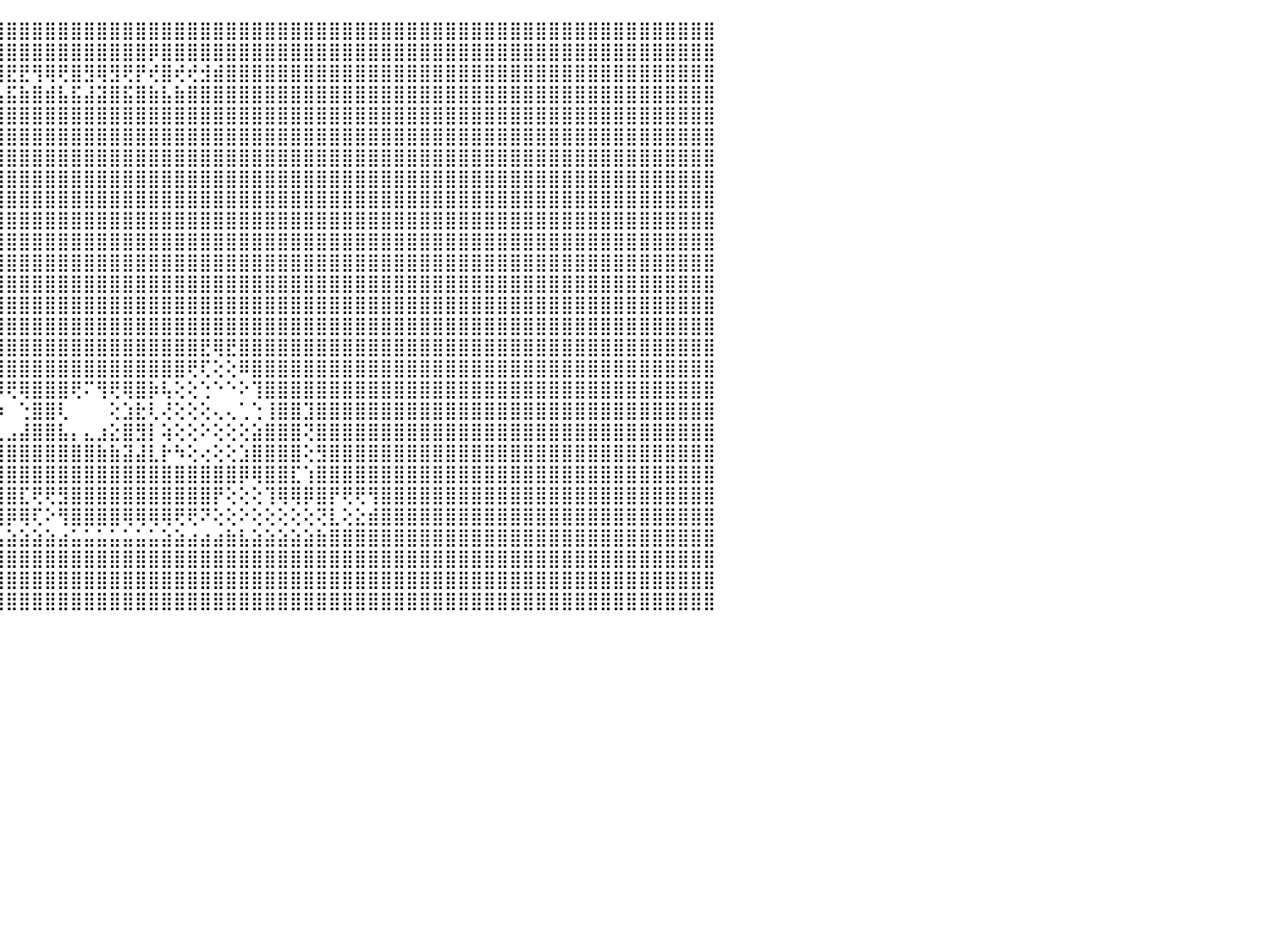

⣿⣿⣿⣿⣿⣿⣿⣿⣿⣿⣿⣿⣿⣿⣿⣿⣿⣿⣿⣿⣿⣿⣿⣿⣿⣿⣿⣿⣿⣿⣿⣿⣿⣿⣿⣿⣿⣿⣿⣿⣿⣿⣿⣿⣿⣿⣿⣿⣿⣿⣿⣿⣿⣿⣿⣿⣿⣿⣿⣿⣿⣿⣿⣿⣿⣿⣿⣿⣿⣿⣿⣿⣿⣿⣿⣿⣿⣿⣿⣿⣿⣿⣿⣿⣿⣿⣿⣿⣿⣿⣿⣿⣿⣿⣿⣿⣿⣿⣿⣿⠀
⣿⣿⣿⣿⣿⣿⣿⣿⣿⣿⣿⣿⣿⣿⣿⣿⣿⣿⣿⣿⣿⣿⣿⣿⣿⣿⣿⣿⣿⣿⣿⣿⣿⣿⣿⣿⣿⣿⣿⢿⣿⣿⣿⣿⣿⣿⣿⣿⣿⣿⣿⣿⣿⣿⣿⣿⡿⣿⣿⣿⣿⣿⣿⣿⣿⣿⣿⣿⣿⣿⣿⣿⣿⣿⣿⣿⣿⣿⣿⣿⣿⣿⣿⣿⣿⣿⣿⣿⣿⣿⣿⣿⣿⣿⣿⣿⣿⣿⣿⣿⠀
⣿⣿⣿⣿⣿⣿⣟⣿⡿⢻⣿⢿⢿⣿⣟⡿⣿⢿⢟⡿⢿⣟⣟⢿⢿⢟⡻⡟⣟⡿⣿⣿⢿⡿⣿⡿⢞⣿⣾⢻⢺⢟⡞⣟⣿⣟⣟⢻⢿⢟⣿⣻⢿⣻⢟⡟⢞⣿⢞⢞⣺⣾⣿⣿⣿⣿⣿⣿⣿⣿⣿⣿⣿⣿⣿⣿⣿⣿⣿⣿⣿⣿⣿⣿⣿⣿⣿⣿⣿⣿⣿⣿⣿⣿⣿⣿⣿⣿⣿⣿⠀
⣿⣿⣿⣿⣿⣿⣴⣿⣷⣾⣯⣮⣵⣷⣽⣵⣿⣼⣿⣯⣧⣿⣿⣿⣿⣾⣽⣷⣿⣵⣿⣽⣿⣯⣿⣷⣵⣿⣧⣿⣼⣾⣯⣾⣧⣯⣷⣿⣾⣧⣯⣼⣽⣿⣯⣿⣷⣧⣷⣿⣿⣿⣿⣿⣿⣿⣿⣿⣿⣿⣿⣿⣿⣿⣿⣿⣿⣿⣿⣿⣿⣿⣿⣿⣿⣿⣿⣿⣿⣿⣿⣿⣿⣿⣿⣿⣿⣿⣿⣿⠀
⣿⣿⣿⣿⣿⣿⣿⣿⣿⣿⣿⣿⣿⣿⣿⣿⣿⣿⣿⣿⣿⣿⣿⣿⣿⣿⣿⣿⣿⣿⣿⣿⣿⣿⣿⣿⣿⣿⣿⣿⣿⣿⣿⣿⣿⣿⣿⣿⣿⣿⣿⣿⣿⣿⣿⣿⣿⣿⣿⣿⣿⣿⣿⣿⣿⣿⣿⣿⣿⣿⣿⣿⣿⣿⣿⣿⣿⣿⣿⣿⣿⣿⣿⣿⣿⣿⣿⣿⣿⣿⣿⣿⣿⣿⣿⣿⣿⣿⣿⣿⠀
⣿⣿⣿⣿⣿⣿⣿⣿⣿⣿⣿⣿⣿⣿⣿⣿⣿⣿⣿⣿⣿⣿⣿⣿⣿⣿⣿⣿⣿⣿⣿⣿⣿⣿⣿⣿⣿⣿⣿⣿⣿⣿⣿⣿⣿⣿⣿⣿⣿⣿⣿⣿⣿⣿⣿⣿⣿⣿⣿⣿⣿⣿⣿⣿⣿⣿⣿⣿⣿⣿⣿⣿⣿⣿⣿⣿⣿⣿⣿⣿⣿⣿⣿⣿⣿⣿⣿⣿⣿⣿⣿⣿⣿⣿⣿⣿⣿⣿⣿⣿⠀
⣿⣿⣿⣿⣿⣿⣿⣿⣿⣿⣿⣿⣿⣿⣿⣿⣿⣿⣿⣿⣿⣿⣿⣿⣿⣿⣿⣿⣿⣿⣿⣿⣿⣿⣿⣿⣿⣿⣿⣿⣿⣿⣿⣿⣿⣿⣿⣿⣿⣿⣿⣿⣿⣿⣿⣿⣿⣿⣿⣿⣿⣿⣿⣿⣿⣿⣿⣿⣿⣿⣿⣿⣿⣿⣿⣿⣿⣿⣿⣿⣿⣿⣿⣿⣿⣿⣿⣿⣿⣿⣿⣿⣿⣿⣿⣿⣿⣿⣿⣿⠀
⣿⣿⣿⣿⣿⣿⣿⣿⣿⣿⣿⣿⣿⣿⣿⣿⣿⣿⣿⣿⣿⣿⣿⣿⣿⣿⣿⣿⣿⣿⣿⣿⣿⣿⣿⣿⣿⣿⣿⣿⣿⣿⣿⣿⣿⣿⣿⣿⣿⣿⣿⣿⣿⣿⣿⣿⣿⣿⣿⣿⣿⣿⣿⣿⣿⣿⣿⣿⣿⣿⣿⣿⣿⣿⣿⣿⣿⣿⣿⣿⣿⣿⣿⣿⣿⣿⣿⣿⣿⣿⣿⣿⣿⣿⣿⣿⣿⣿⣿⣿⠀
⣿⣿⣿⣿⣿⣿⣿⣿⣿⣿⣿⣿⣿⣿⣿⣿⣿⣿⣿⣿⣿⣿⣿⣿⣿⣿⣿⣿⣿⣿⣿⣿⣿⣿⣿⣿⣿⣿⣿⣿⣿⣿⣿⣿⣿⣿⣿⣿⣿⣿⣿⣿⣿⣿⣿⣿⣿⣿⣿⣿⣿⣿⣿⣿⣿⣿⣿⣿⣿⣿⣿⣿⣿⣿⣿⣿⣿⣿⣿⣿⣿⣿⣿⣿⣿⣿⣿⣿⣿⣿⣿⣿⣿⣿⣿⣿⣿⣿⣿⣿⠀
⣿⣿⣿⣿⣿⣿⣿⣿⣿⣿⣿⣿⣿⣿⣿⣿⣿⣿⣿⣿⣿⣿⣿⣿⣿⣿⣿⣿⣿⣿⣿⣿⣿⣿⣿⣿⣿⣿⣿⣿⣿⣿⣿⣿⣿⣿⣿⣿⣿⣿⣿⣿⣿⣿⣿⣿⣿⣿⣿⣿⣿⣿⣿⣿⣿⣿⣿⣿⣿⣿⣿⣿⣿⣿⣿⣿⣿⣿⣿⣿⣿⣿⣿⣿⣿⣿⣿⣿⣿⣿⣿⣿⣿⣿⣿⣿⣿⣿⣿⣿⠀
⣿⣿⣿⣿⣿⣿⣿⣿⣿⣿⣿⣿⣿⣿⣿⣿⣿⣿⣿⣿⣿⣿⣿⣿⣿⣿⣿⣿⣿⣿⣿⣿⣿⣿⣿⣿⣿⣿⣿⣿⣿⣿⣿⣿⣿⣿⣿⣿⣿⣿⣿⣿⣿⣿⣿⣿⣿⣿⣿⣿⣿⣿⣿⣿⣿⣿⣿⣿⣿⣿⣿⣿⣿⣿⣿⣿⣿⣿⣿⣿⣿⣿⣿⣿⣿⣿⣿⣿⣿⣿⣿⣿⣿⣿⣿⣿⣿⣿⣿⣿⠀
⣿⣿⣿⣿⣿⣿⣿⣿⣿⣿⣿⣿⣿⣿⣿⣿⣿⣿⣿⣿⣿⣿⣿⣿⣿⣿⣿⣿⣿⣿⣿⣿⣿⣿⣿⣿⣿⣿⣿⣿⣿⣿⣿⣿⣿⣿⣿⣿⣿⣿⣿⣿⣿⣿⣿⣿⣿⣿⣿⣿⣿⣿⣿⣿⣿⣿⣿⣿⣿⣿⣿⣿⣿⣿⣿⣿⣿⣿⣿⣿⣿⣿⣿⣿⣿⣿⣿⣿⣿⣿⣿⣿⣿⣿⣿⣿⣿⣿⣿⣿⠀
⣿⣿⣿⣿⣿⣿⣿⣿⣿⣿⣿⣿⣿⣿⣿⣿⣿⣿⣿⣿⣿⣿⣿⣿⣿⣿⣿⣿⣿⣿⣿⣿⣿⣿⣿⣿⣿⣿⣿⣿⣿⣿⣿⣿⣿⣿⣿⣿⣿⣿⣿⣿⣿⣿⣿⣿⣿⣿⣿⣿⣿⣿⣿⣿⣿⣿⣿⣿⣿⣿⣿⣿⣿⣿⣿⣿⣿⣿⣿⣿⣿⣿⣿⣿⣿⣿⣿⣿⣿⣿⣿⣿⣿⣿⣿⣿⣿⣿⣿⣿⠀
⣿⣿⣿⣿⣿⣿⣿⣿⣿⣿⣿⣿⣿⣿⣿⣿⣿⣿⣿⣿⣿⣿⣿⣿⣿⣿⣿⣿⣿⣿⣿⣿⢟⢝⣽⣻⣿⣿⣿⣿⣿⣿⣿⣿⣿⣿⣿⣿⣿⣿⣿⣿⣿⣿⣿⣿⣿⣿⣿⣿⣿⣿⣿⣿⣿⣿⣿⣿⣿⣿⣿⣿⣿⣿⣿⣿⣿⣿⣿⣿⣿⣿⣿⣿⣿⣿⣿⣿⣿⣿⣿⣿⣿⣿⣿⣿⣿⣿⣿⣿⠀
⣿⣿⣿⣿⣿⣿⣿⣿⣿⣿⣿⣿⣿⣿⣿⣿⣿⣿⣿⣿⣿⣿⣿⣿⣿⣿⣿⣿⣿⣿⣿⣿⠑⡜⢸⣿⣿⣿⣿⣿⣿⣿⣿⣿⣿⣿⣿⣿⣿⣿⣿⣿⣿⣿⣿⣿⣿⣿⣿⣿⣿⣿⣿⣿⣿⣿⣿⣿⣿⣿⣿⣿⣿⣿⣿⣿⣿⣿⣿⣿⣿⣿⣿⣿⣿⣿⣿⣿⣿⣿⣿⣿⣿⣿⣿⣿⣿⣿⣿⣿⠀
⣿⣿⣿⣿⣿⣿⣿⣿⣿⣿⣿⣿⣿⣿⣿⣿⣿⣿⣿⣿⣿⣿⣿⣿⣿⣿⣿⣿⣿⣿⣿⢟⠁⠘⢿⢌⢻⣿⣿⣿⣿⣿⣿⣿⣿⣿⣿⣿⣿⣿⣿⣿⣿⣿⣿⣿⣿⣿⣿⣿⣟⢿⣟⣿⣿⣿⣿⣿⣿⣿⣿⣿⣿⣿⣿⣿⣿⣿⣿⣿⣿⣿⣿⣿⣿⣿⣿⣿⣿⣿⣿⣿⣿⣿⣿⣿⣿⣿⣿⣿⠀
⣿⣿⣿⣿⣿⣿⣿⣿⣿⣿⣿⣿⣿⣿⣿⣿⣿⣿⣿⣿⣿⣿⣿⣿⣿⣿⣿⣿⣿⣿⡟⠀⠀⠀⠈⢅⠀⢹⣿⣿⡿⢿⢿⣿⣿⣿⣿⣿⣿⣿⣿⣿⣿⣿⣿⣿⣿⣿⣿⢟⢏⢕⢕⠿⣿⣿⣿⣿⣿⣿⣿⣿⣿⣿⣿⣿⣿⣿⣿⣿⣿⣿⣿⣿⣿⣿⣿⣿⣿⣿⣿⣿⣿⣿⣿⣿⣿⣿⣿⣿⠀
⣿⣿⣿⣿⣿⣿⣿⣿⣿⣿⣿⣿⣿⣿⣿⣿⣿⣿⣿⣿⣿⣿⣿⣿⣿⣿⣿⣿⣿⣿⠁⢀⡄⠀⠀⢸⣧⠀⢟⢕⠕⠕⢱⣿⡿⢟⢿⣿⣿⣿⢟⠍⢻⢟⢿⣿⡷⢧⢕⢕⢑⠑⠑⠕⢹⣿⣿⣿⣿⣿⣿⣿⣿⣿⣿⣿⣿⣿⣿⣿⣿⣿⣿⣿⣿⣿⣿⣿⣿⣿⣿⣿⣿⣿⣿⣿⣿⣿⣿⣿⠀
⣿⣿⣿⣿⣿⣿⣿⣿⣿⣿⣿⣿⣿⣿⣿⣿⣿⣿⣿⣿⣿⣿⣿⣿⣿⣿⣿⣿⣿⡟⠀⣸⠁⠀⠀⠁⣿⣦⣴⣕⡕⣱⣿⡿⠱⠀⢑⣿⣿⢇⠀⠀⠀⢕⣱⣗⢇⢜⢕⢕⢕⢄⢄⢁⢑⢸⣿⣿⣹⣿⣿⣿⣿⣿⣿⣿⣿⣿⣿⣿⣿⣿⣿⣿⣿⣿⣿⣿⣿⣿⣿⣿⣿⣿⣿⣿⣿⣿⣿⣿⠀
⣿⣿⣿⣿⣿⣿⣿⣿⣿⣿⣿⣿⣿⣿⣿⣿⣿⣿⣿⣿⣿⣿⣿⣿⣿⣿⣿⣿⣿⣿⣷⣿⠀⠀⠀⠀⣿⣿⣿⣿⣿⣿⣿⣵⣄⣠⣼⣿⣿⣧⡄⣄⣰⣕⣿⣻⡇⢵⢕⢕⠕⢕⢕⢕⣵⣿⣿⣿⢝⣿⣿⣿⣿⣿⣿⣿⣿⣿⣿⣿⣿⣿⣿⣿⣿⣿⣿⣿⣿⣿⣿⣿⣿⣿⣿⣿⣿⣿⣿⣿⠀
⣿⣿⣿⣿⣿⣿⣿⣿⣿⣿⣿⣿⣿⣿⣿⣿⣿⣿⣿⣿⣿⣿⣿⣿⣿⣿⣿⣿⣿⣿⣿⣿⠔⠀⠀⠀⣿⣿⣿⣿⣿⣿⣿⣿⣿⣿⣿⣿⣿⣿⣿⣿⣷⣷⣽⣼⣇⡗⠳⢕⢔⢕⢕⣱⣿⣿⣿⣿⢕⣻⣿⣿⣿⣿⣿⣿⣿⣿⣿⣿⣿⣿⣿⣿⣿⣿⣿⣿⣿⣿⣿⣿⣿⣿⣿⣿⣿⣿⣿⣿⠀
⣿⣿⣿⣿⣿⣿⣿⣿⣿⣿⣿⣿⣿⣿⣿⣿⣿⣿⣿⣿⣿⣿⣿⣿⣿⣿⣿⣿⣿⣿⣿⣿⣶⣆⢔⢰⣿⣿⣿⣿⣿⣿⣿⣿⣿⣿⣿⣿⣿⣿⣿⣿⣿⣿⣿⣿⣿⣿⣿⣿⣿⣿⣿⡿⢿⣿⣿⣏⢱⣿⣿⣿⣿⣿⣿⣿⣿⣿⣿⣿⣿⣿⣿⣿⣿⣿⣿⣿⣿⣿⣿⣿⣿⣿⣿⣿⣿⣿⣿⣿⠀
⣿⣿⣿⣿⣿⣿⣿⣿⣿⣿⣿⣿⣿⣿⣿⣿⣿⣿⣿⣿⣿⣿⣿⣿⣿⣿⣿⣿⣿⣿⣿⣿⣿⣿⡕⣼⣿⣿⣿⣻⢿⣿⣿⣿⣿⣿⣏⢟⢟⣻⣿⣿⣿⣿⣿⣿⣿⣿⣿⣿⣿⡟⢕⢕⢕⢹⢿⢿⡿⣿⡟⢟⢟⢻⣿⣿⣿⣿⣿⣿⣿⣿⣿⣿⣿⣿⣿⣿⣿⣿⣿⣿⣿⣿⣿⣿⣿⣿⣿⣿⠀
⣿⣿⣿⣿⣿⣿⣿⣿⣿⣿⣿⣿⣿⣿⣿⣿⣿⣿⣿⣿⣿⣿⣿⣿⣿⣿⣿⣿⣿⣿⣿⣿⡿⢿⢇⢿⢿⣿⣿⣝⣜⣻⢿⣿⣿⡿⢿⢏⠕⢻⣿⣿⣿⣿⢿⢿⢿⢿⢟⢟⠝⢕⢕⠕⢕⢕⢕⢕⢕⢝⣇⢕⣕⣾⣿⣿⣿⣿⣿⣿⣿⣿⣿⣿⣿⣿⣿⣿⣿⣿⣿⣿⣿⣿⣿⣿⣿⣿⣿⣿⠀
⣿⣿⣿⣿⣿⣿⣿⣿⣿⣿⣿⣿⣿⣿⣿⣿⣿⣿⣿⣿⣿⣿⣿⣿⣿⣿⣿⣿⣿⣿⣿⣿⣿⣿⣿⣿⣿⣿⣿⣿⣿⣿⣿⣿⣧⣵⣵⣵⣵⣴⣥⣥⣥⣥⣥⣥⣥⣵⣵⣴⣴⣴⣷⣧⣵⣵⣵⣵⣵⣷⣿⣿⣿⣿⣿⣿⣿⣿⣿⣿⣿⣿⣿⣿⣿⣿⣿⣿⣿⣿⣿⣿⣿⣿⣿⣿⣿⣿⣿⣿⠀
⣿⣿⣿⣿⣿⣿⣿⣿⣿⣿⣿⣿⣿⣿⣿⣿⣿⣿⣿⣿⣿⣿⣿⣿⣿⣿⣿⣿⣿⣿⣿⣿⣿⣿⣿⣿⣿⣿⣿⣿⣿⣿⣿⣿⣿⣿⣿⣿⣿⣿⣿⣿⣿⣿⣿⣿⣿⣿⣿⣿⣿⣿⣿⣿⣿⣿⣿⣿⣿⣿⣿⣿⣿⣿⣿⣿⣿⣿⣿⣿⣿⣿⣿⣿⣿⣿⣿⣿⣿⣿⣿⣿⣿⣿⣿⣿⣿⣿⣿⣿⠀
⣿⣿⣿⣿⣿⣿⣿⣿⣿⣿⣿⣿⣿⣿⣿⣿⣿⣿⣿⣿⣿⣿⣿⣿⣿⣿⣿⣿⣿⣿⣿⣿⣿⣿⣿⣿⣿⣿⣿⣿⣿⣿⣿⣿⣿⣿⣿⣿⣿⣿⣿⣿⣿⣿⣿⣿⣿⣿⣿⣿⣿⣿⣿⣿⣿⣿⣿⣿⣿⣿⣿⣿⣿⣿⣿⣿⣿⣿⣿⣿⣿⣿⣿⣿⣿⣿⣿⣿⣿⣿⣿⣿⣿⣿⣿⣿⣿⣿⣿⣿⠀
⣿⣿⣿⣿⣿⣿⣿⣿⣿⣿⣿⣿⣿⣿⣿⣿⣿⣿⣿⣿⣿⣿⣿⣿⣿⣿⣿⣿⣿⣿⣿⣿⣿⣿⣿⣿⣿⣿⣿⣿⣿⣿⣿⣿⣿⣿⣿⣿⣿⣿⣿⣿⣿⣿⣿⣿⣿⣿⣿⣿⣿⣿⣿⣿⣿⣿⣿⣿⣿⣿⣿⣿⣿⣿⣿⣿⣿⣿⣿⣿⣿⣿⣿⣿⣿⣿⣿⣿⣿⣿⣿⣿⣿⣿⣿⣿⣿⣿⣿⣿⠀
⠀⠀⠀⠀⠀⠀⠀⠀⠀⠀⠀⠀⠀⠀⠀⠀⠀⠀⠀⠀⠀⠀⠀⠀⠀⠀⠀⠀⠀⠀⠀⠀⠀⠀⠀⠀⠀⠀⠀⠀⠀⠀⠀⠀⠀⠀⠀⠀⠀⠀⠀⠀⠀⠀⠀⠀⠀⠀⠀⠀⠀⠀⠀⠀⠀⠀⠀⠀⠀⠀⠀⠀⠀⠀⠀⠀⠀⠀⠀⠀⠀⠀⠀⠀⠀⠀⠀⠀⠀⠀⠀⠀⠀⠀⠀⠀⠀⠀⠀⠀⠀